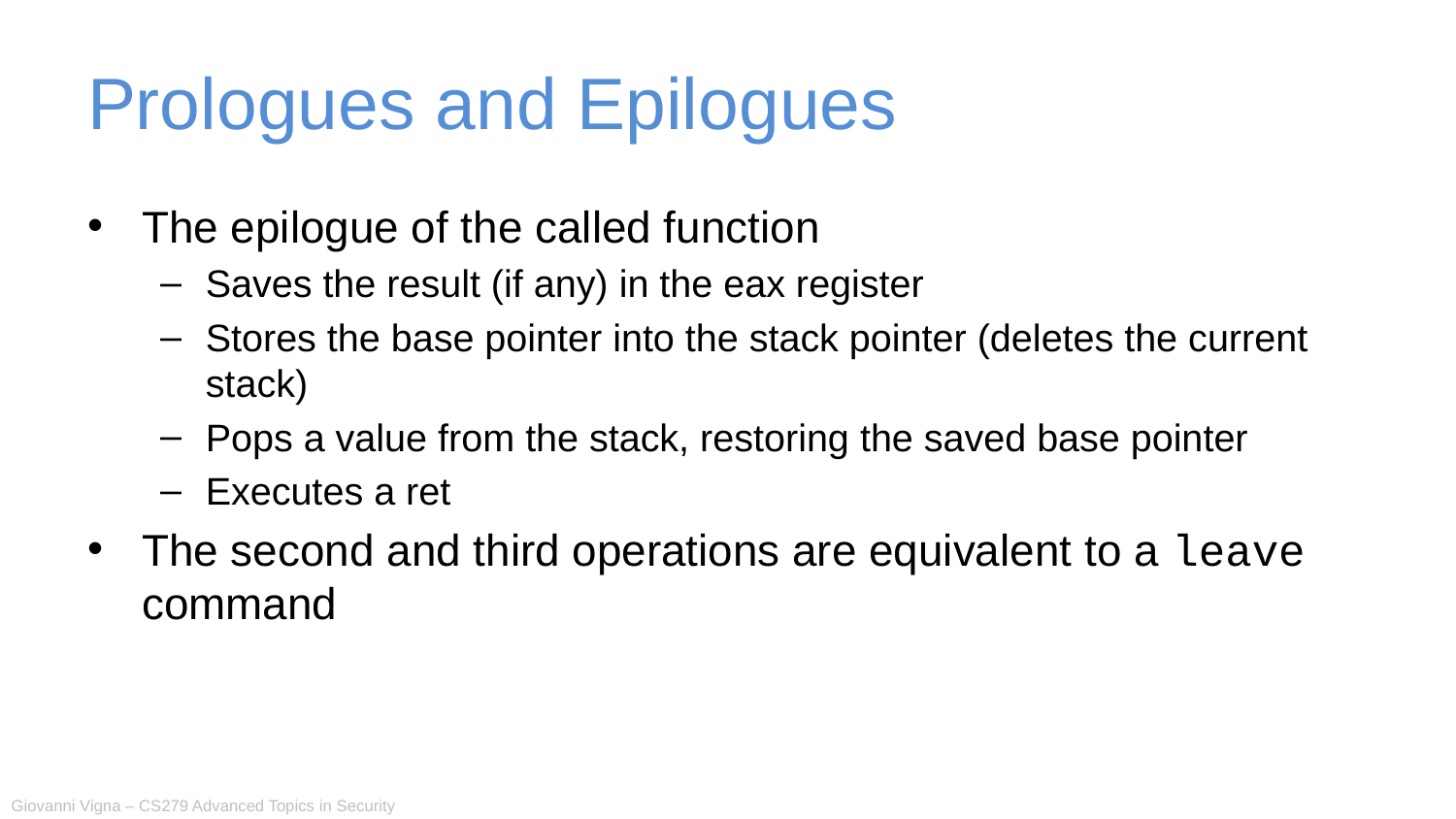

# Prologues and Epilogues
The epilogue of the called function
Saves the result (if any) in the eax register
Stores the base pointer into the stack pointer (deletes the current stack)
Pops a value from the stack, restoring the saved base pointer
Executes a ret
The second and third operations are equivalent to a leave command